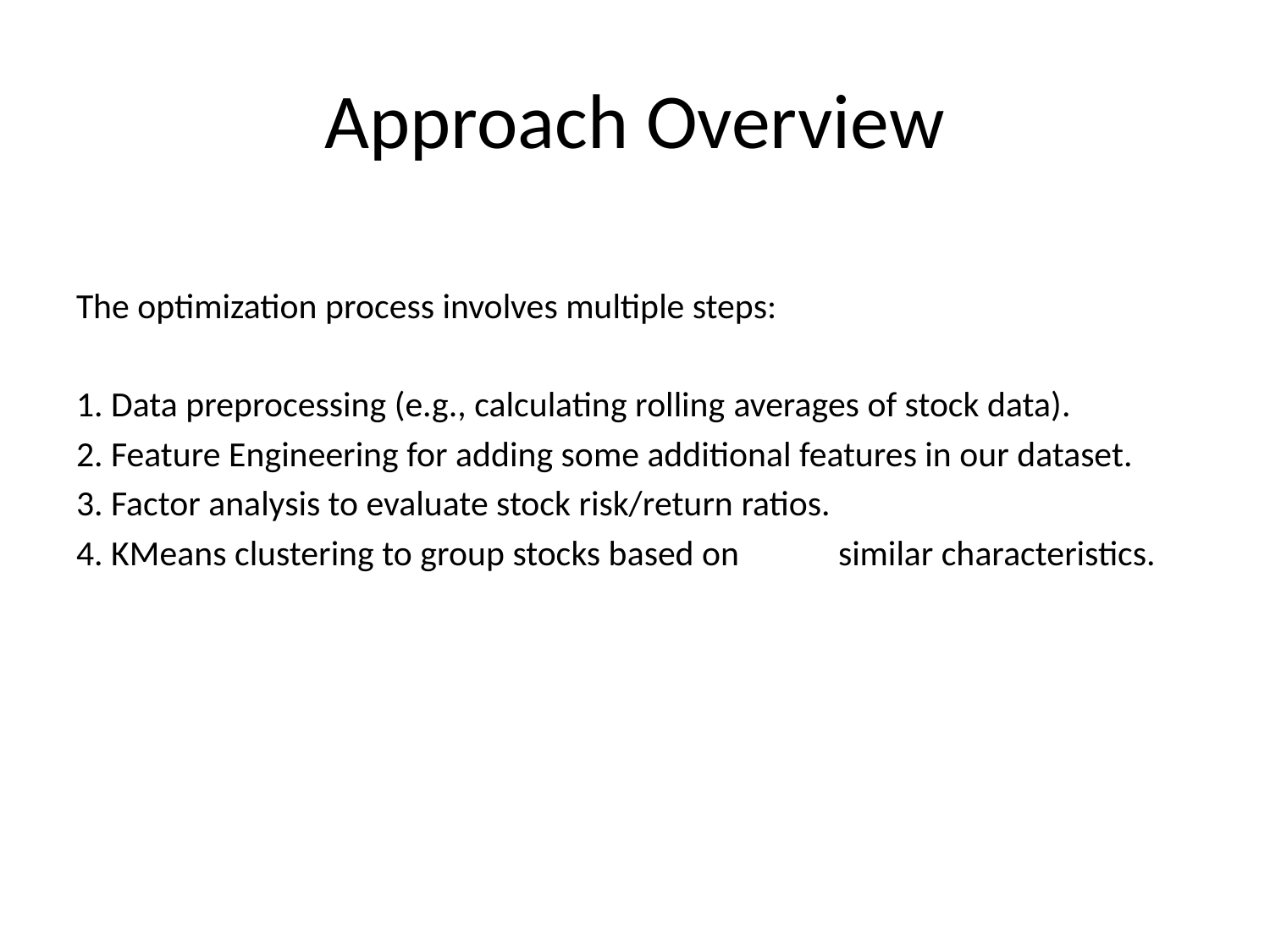

# Approach Overview
The optimization process involves multiple steps:

1. Data preprocessing (e.g., calculating rolling averages of stock data).
2. Feature Engineering for adding some additional features in our dataset.
3. Factor analysis to evaluate stock risk/return ratios.
4. KMeans clustering to group stocks based on 	similar characteristics.